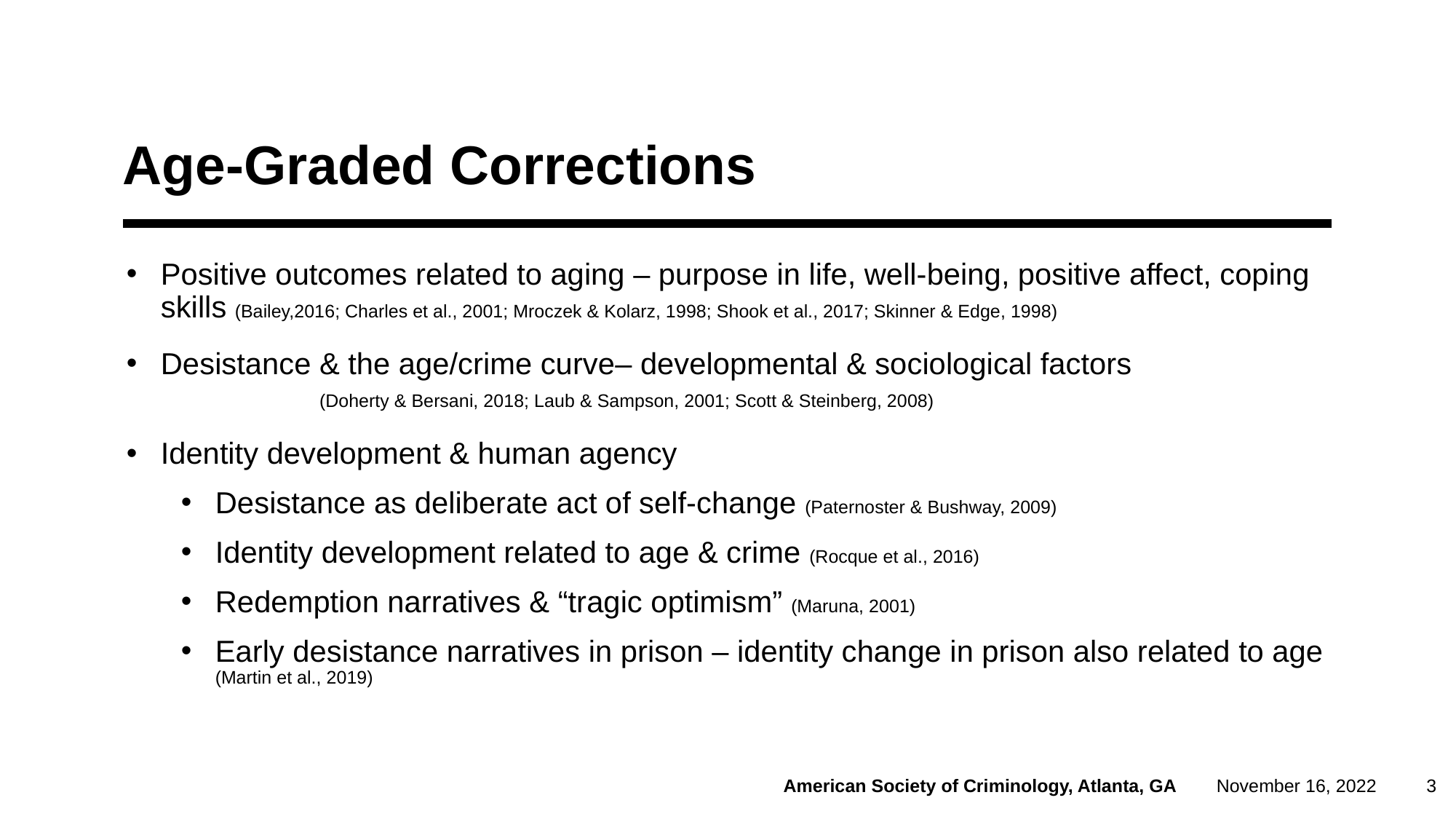

# Age-Graded Corrections
Positive outcomes related to aging – purpose in life, well-being, positive affect, coping skills (Bailey,2016; Charles et al., 2001; Mroczek & Kolarz, 1998; Shook et al., 2017; Skinner & Edge, 1998)
Desistance & the age/crime curve– developmental & sociological factors                                                 (Doherty & Bersani, 2018; Laub & Sampson, 2001; Scott & Steinberg, 2008)
Identity development & human agency
Desistance as deliberate act of self-change (Paternoster & Bushway, 2009)
Identity development related to age & crime (Rocque et al., 2016)
Redemption narratives & “tragic optimism” (Maruna, 2001)
Early desistance narratives in prison – identity change in prison also related to age (Martin et al., 2019)
3
November 16, 2022
American Society of Criminology, Atlanta, GA